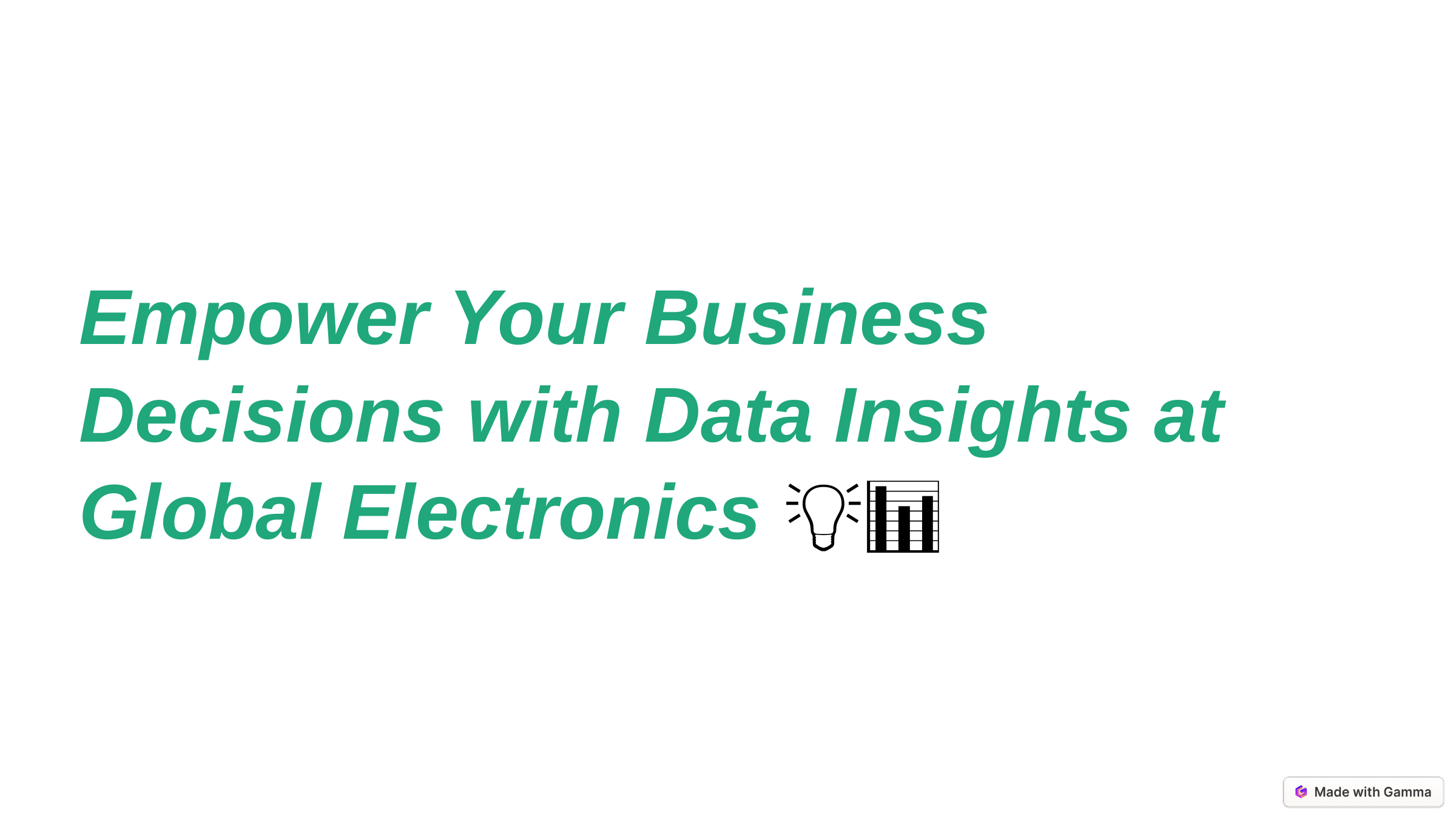

Empower Your Business Decisions with Data Insights at Global Electronics 💡📊